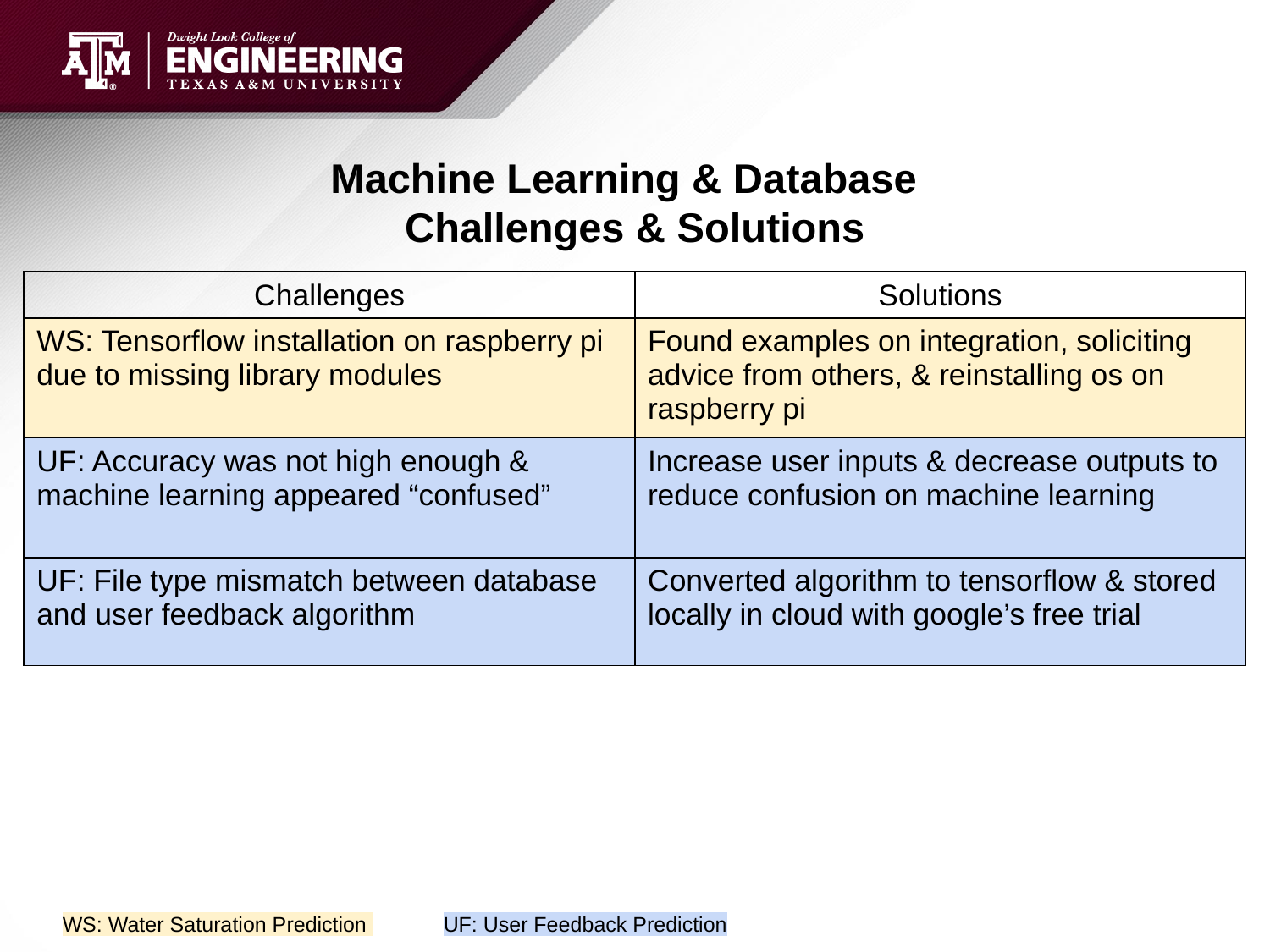

# Machine Learning & Database
Challenges & Solutions
| Challenges | Solutions |
| --- | --- |
| WS: Tensorflow installation on raspberry pi due to missing library modules | Found examples on integration, soliciting advice from others, & reinstalling os on raspberry pi |
| UF: Accuracy was not high enough & machine learning appeared “confused” | Increase user inputs & decrease outputs to reduce confusion on machine learning |
| UF: File type mismatch between database and user feedback algorithm | Converted algorithm to tensorflow & stored locally in cloud with google’s free trial |
WS: Water Saturation Prediction 	UF: User Feedback Prediction